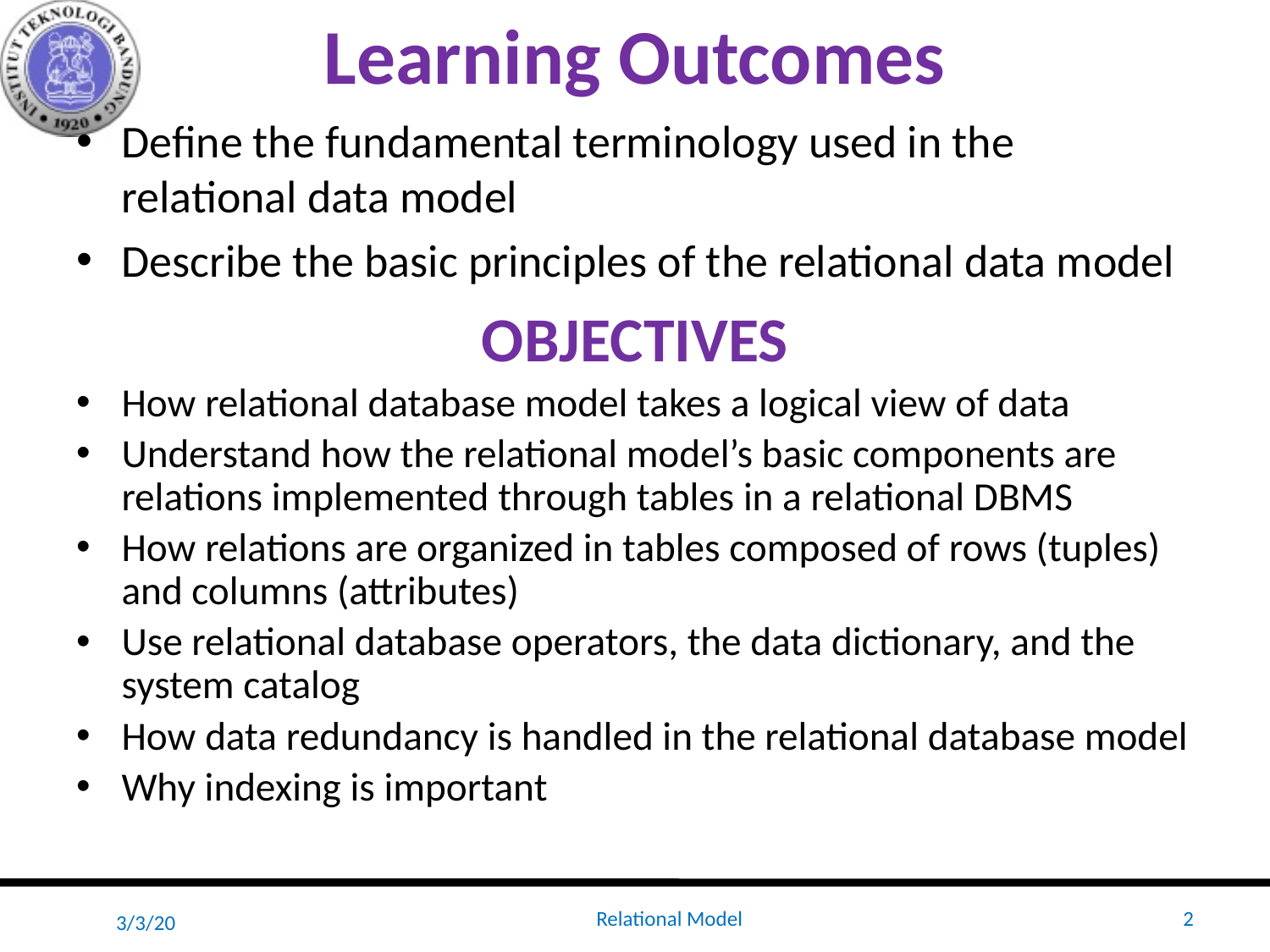

# Learning Outcomes
Define the fundamental terminology used in the relational data model
Describe the basic principles of the relational data model
OBJECTIVES
How relational database model takes a logical view of data
Understand how the relational model’s basic components are relations implemented through tables in a relational DBMS
How relations are organized in tables composed of rows (tuples) and columns (attributes)
Use relational database operators, the data dictionary, and the system catalog
How data redundancy is handled in the relational database model
Why indexing is important
3/3/20
Relational Model
2